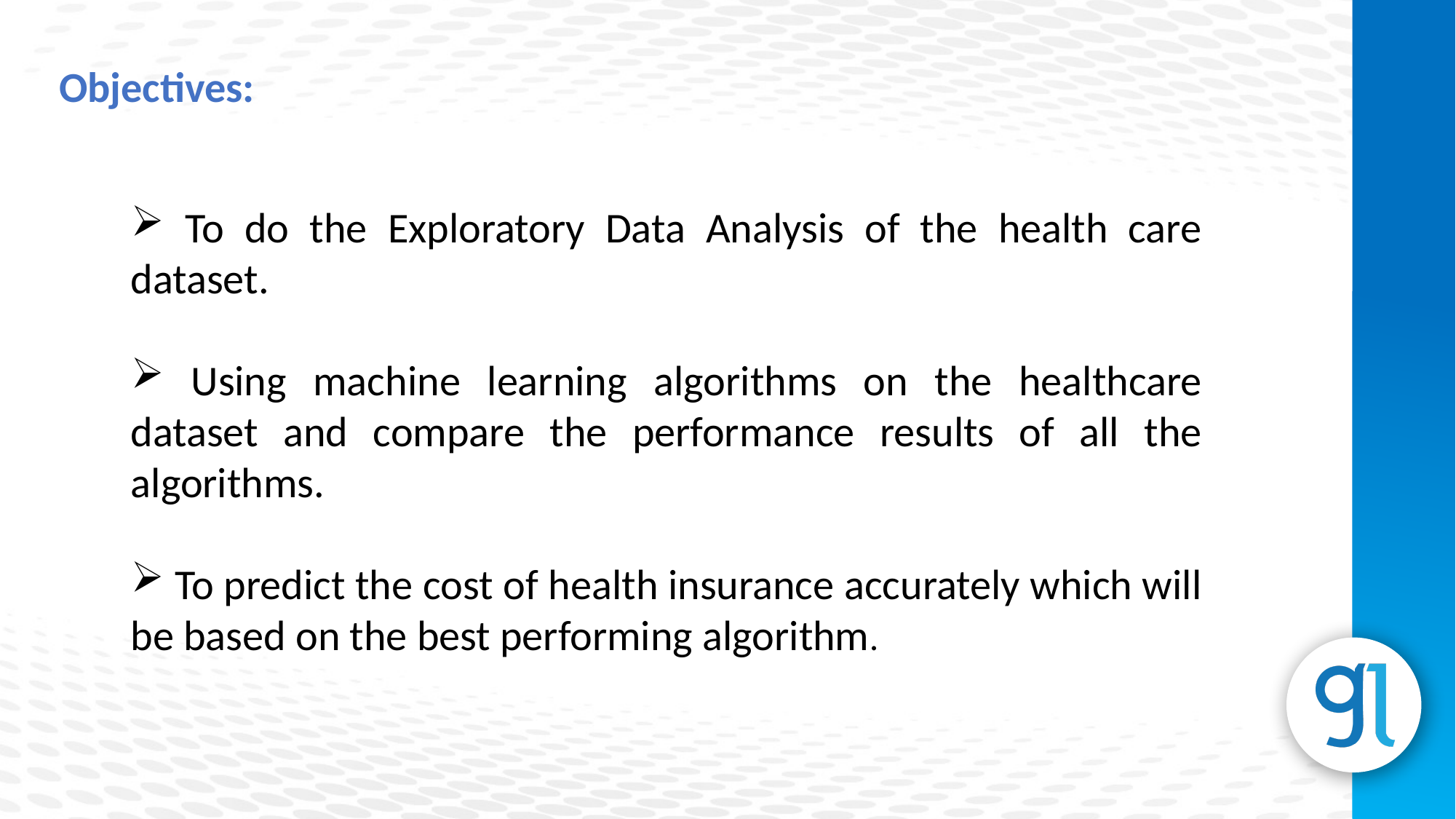

Objectives:
 To do the Exploratory Data Analysis of the health care dataset.

 Using machine learning algorithms on the healthcare dataset and compare the performance results of all the algorithms.

 To predict the cost of health insurance accurately which will be based on the best performing algorithm.